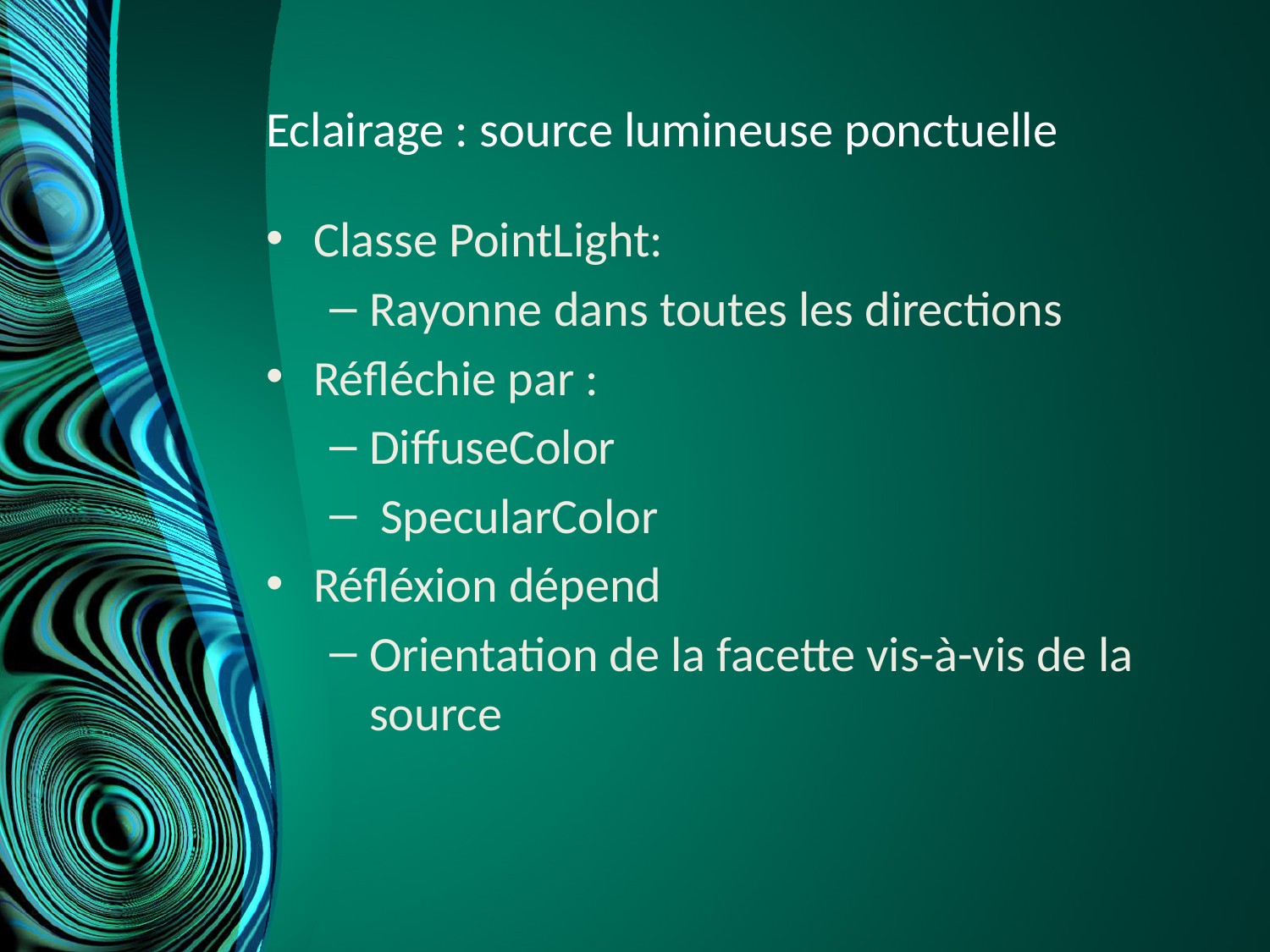

# Eclairage : source lumineuse ponctuelle
Classe PointLight:
Rayonne dans toutes les directions
Réfléchie par :
DiffuseColor
 SpecularColor
Réfléxion dépend
Orientation de la facette vis-à-vis de la source